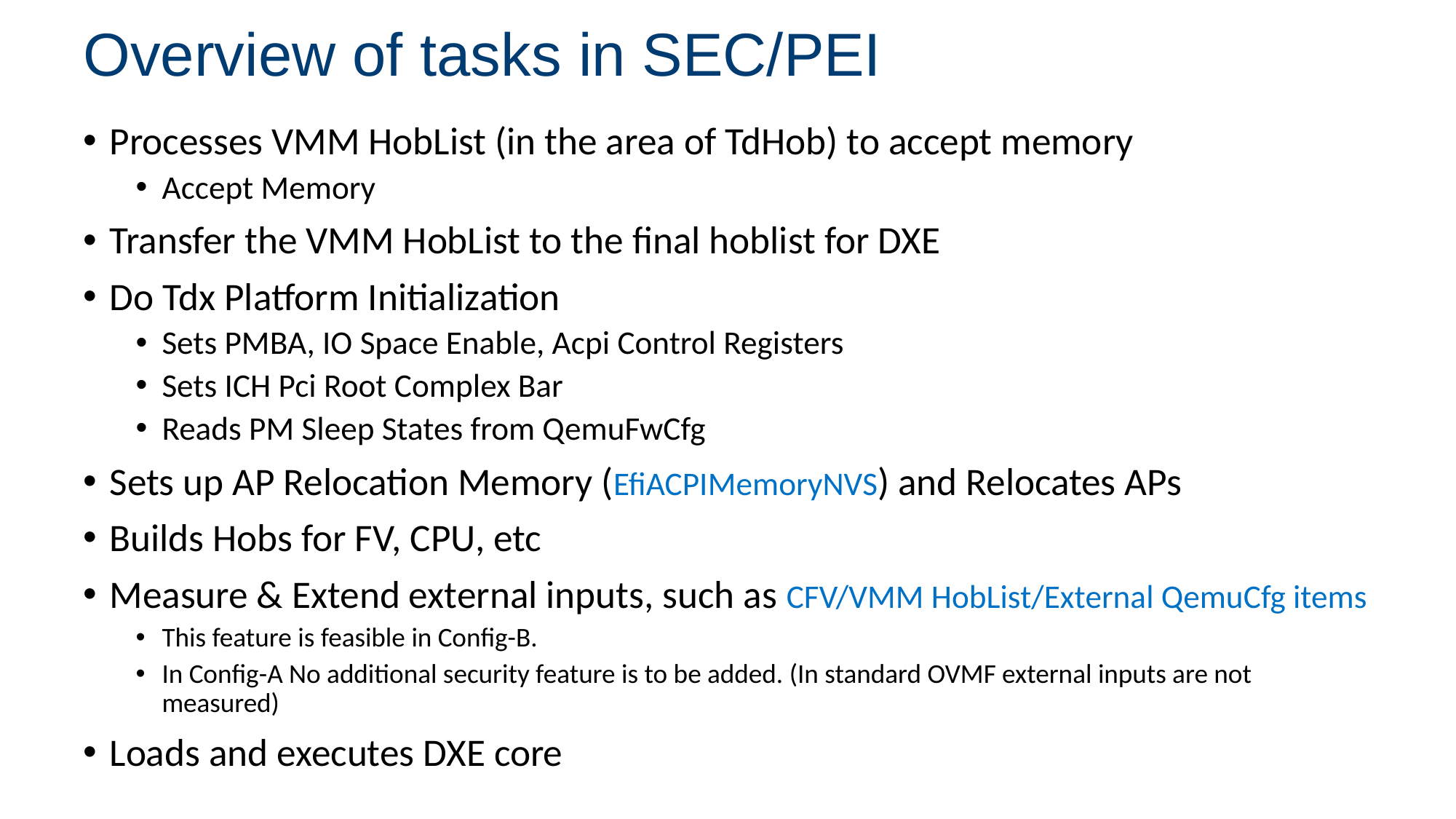

# Overview of tasks in SEC/PEI
Processes VMM HobList (in the area of TdHob) to accept memory
Accept Memory
Transfer the VMM HobList to the final hoblist for DXE
Do Tdx Platform Initialization
Sets PMBA, IO Space Enable, Acpi Control Registers
Sets ICH Pci Root Complex Bar
Reads PM Sleep States from QemuFwCfg
Sets up AP Relocation Memory (EfiACPIMemoryNVS) and Relocates APs
Builds Hobs for FV, CPU, etc
Measure & Extend external inputs, such as CFV/VMM HobList/External QemuCfg items
This feature is feasible in Config-B.
In Config-A No additional security feature is to be added. (In standard OVMF external inputs are not measured)
Loads and executes DXE core